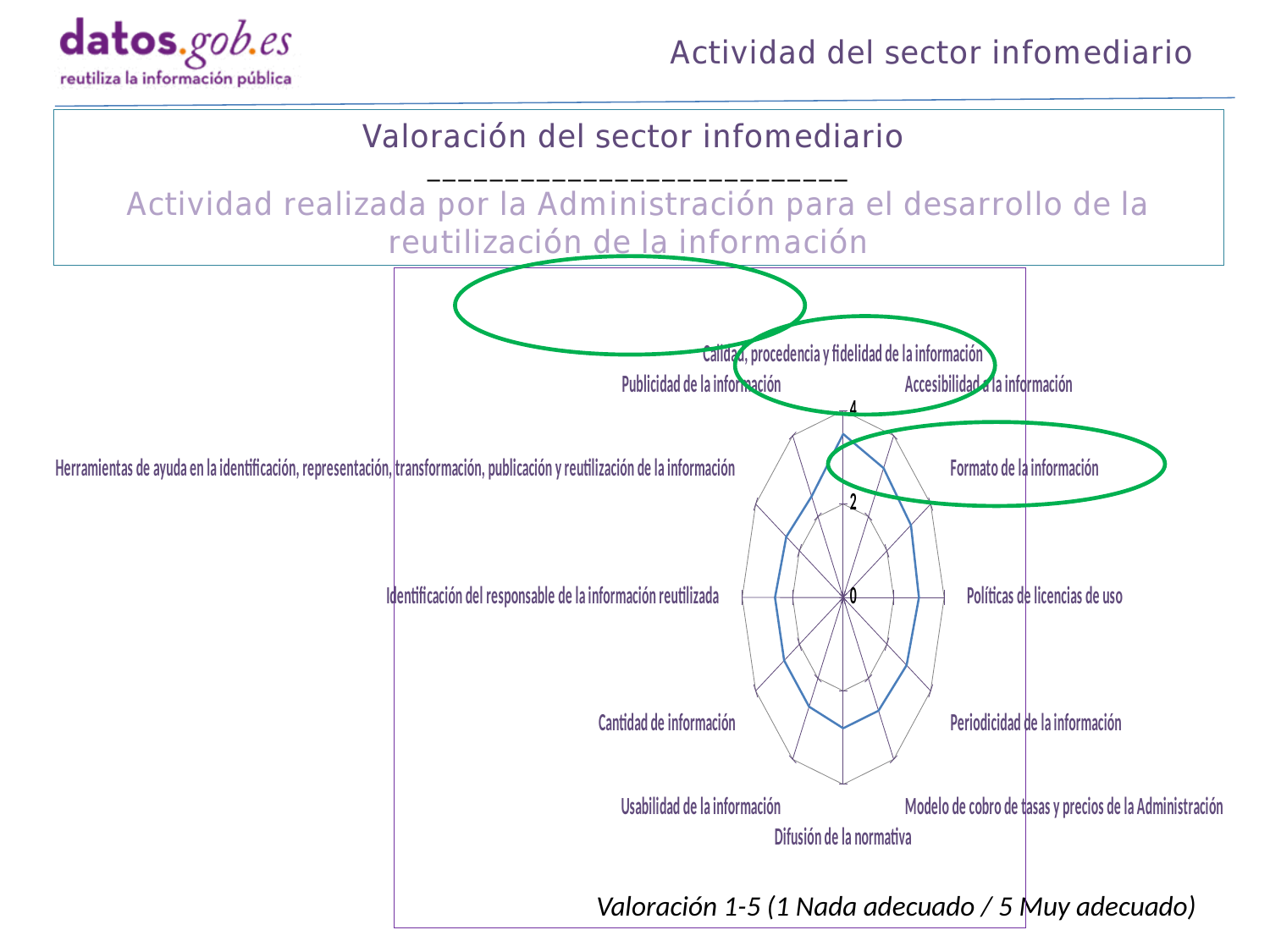

Actividad del sector infomediario
Valoración del sector infomediario
___________________________
Actividad realizada por la Administración para el desarrollo de la reutilización de la información

### Chart

| Category | 2012 |
|---|---|
| Calidad, procedencia y fidelidad de la información | 3.5 |
| Accesibilidad a la información | 3.2 |
| Formato de la información | 3.1 |
| Políticas de licencias de uso | 3.0 |
| Periodicidad de la información | 2.9 |
| Modelo de cobro de tasas y precios de la Administración | 2.8 |
| Difusión de la normativa | 2.8 |
| Usabilidad de la información | 2.7 |
| Cantidad de información | 2.7 |
| Identificación del responsable de la información reutilizada | 2.7 |
| Herramientas de ayuda en la identificación, representación, transformación, publicación y reutilización de la información | 2.6 |
| Publicidad de la información | 2.5 |

Valoración 1-5 (1 Nada adecuado / 5 Muy adecuado)